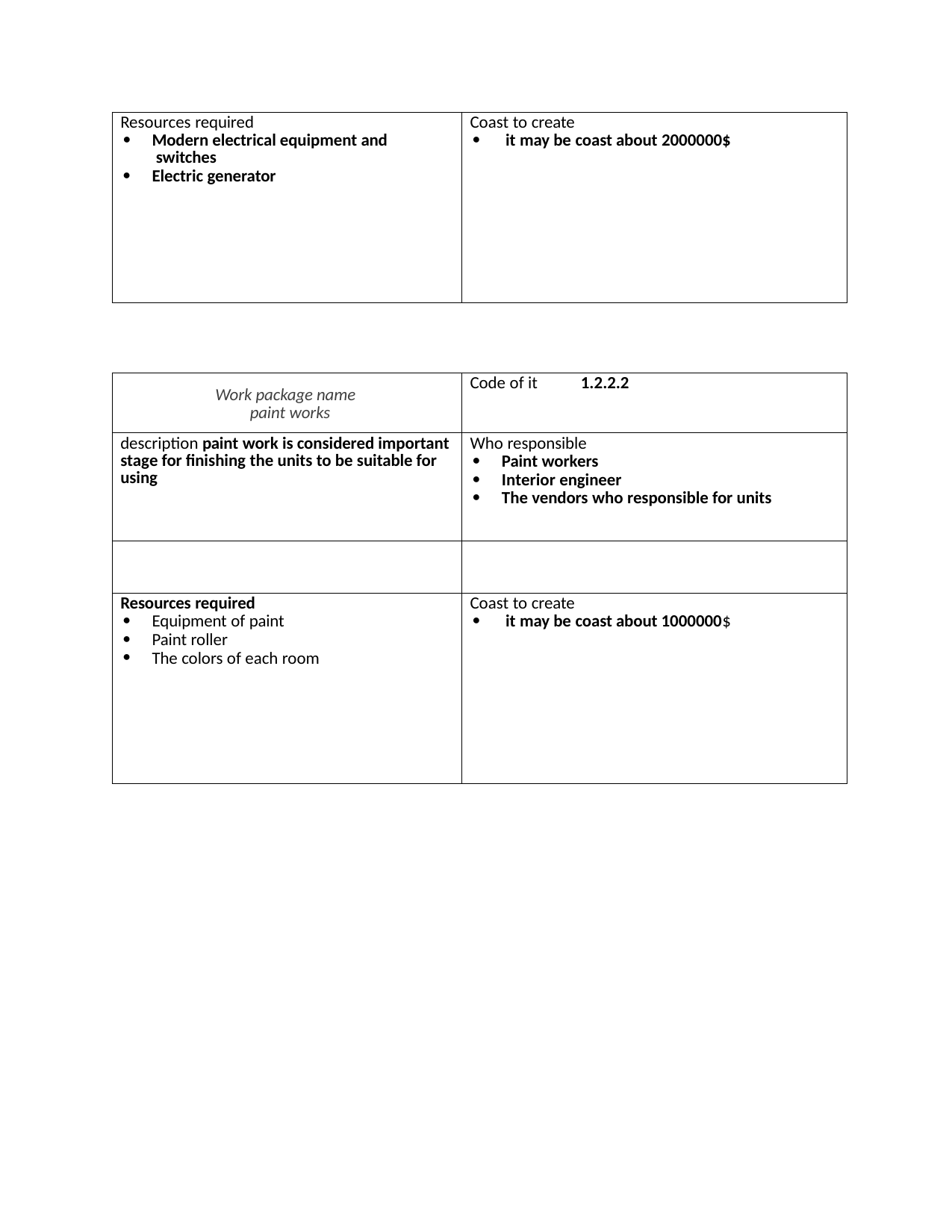

| Resources required Modern electrical equipment and switches Electric generator | Coast to create it may be coast about 2000000$ |
| --- | --- |
| Work package name paint works | Code of it 1.2.2.2 |
| --- | --- |
| description paint work is considered important stage for finishing the units to be suitable for using | Who responsible Paint workers Interior engineer The vendors who responsible for units |
|  |  |
| Resources required Equipment of paint Paint roller The colors of each room | Coast to create it may be coast about 1000000$ |